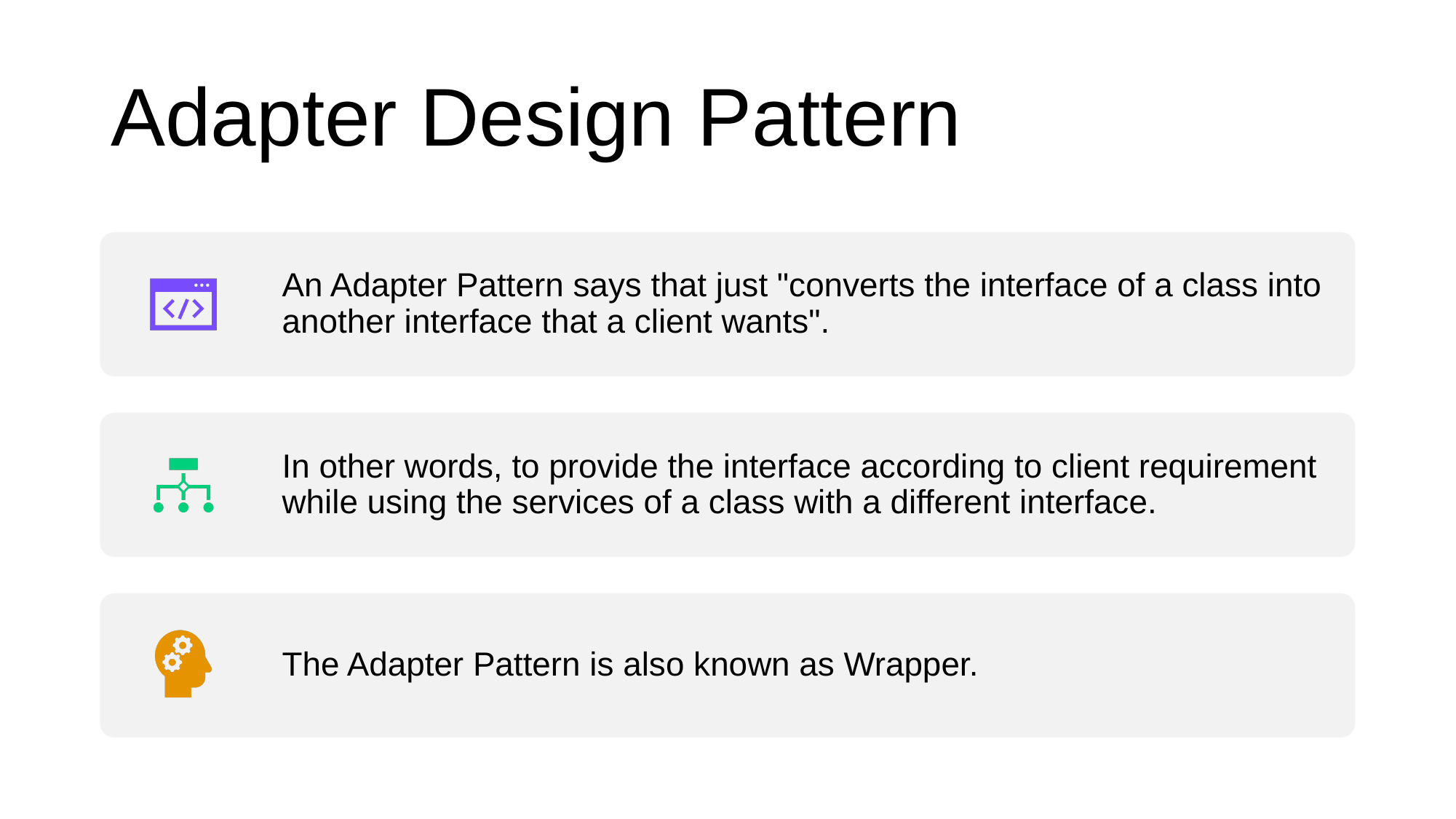

# Adapter Design Pattern
An Adapter Pattern says that just "converts the interface of a class into another interface that a client wants".
In other words, to provide the interface according to client requirement while using the services of a class with a different interface.
The Adapter Pattern is also known as Wrapper.